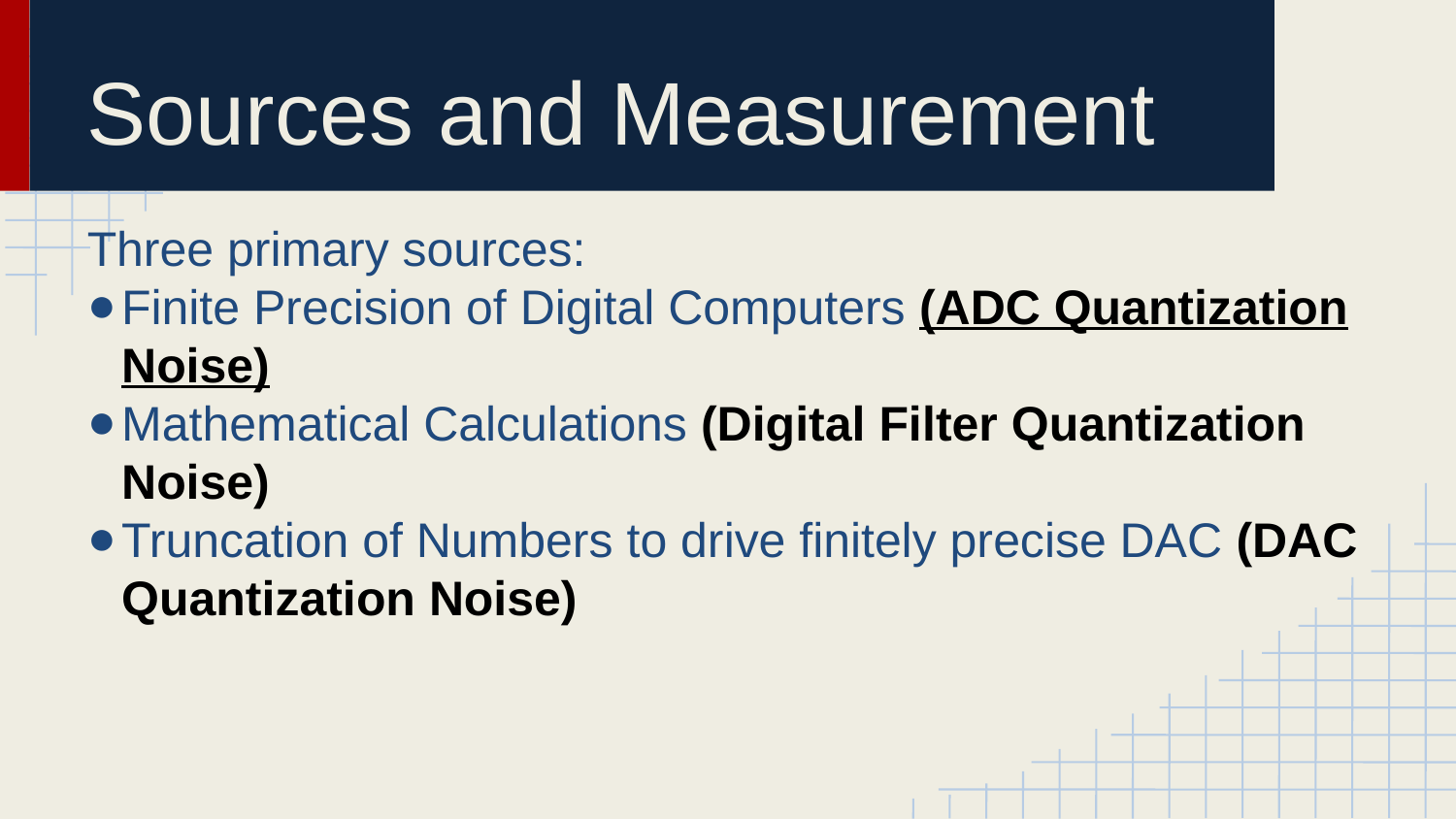

Sources and Measurement
Three primary sources:
Finite Precision of Digital Computers (ADC Quantization Noise)
Mathematical Calculations (Digital Filter Quantization Noise)
Truncation of Numbers to drive finitely precise DAC (DAC Quantization Noise)